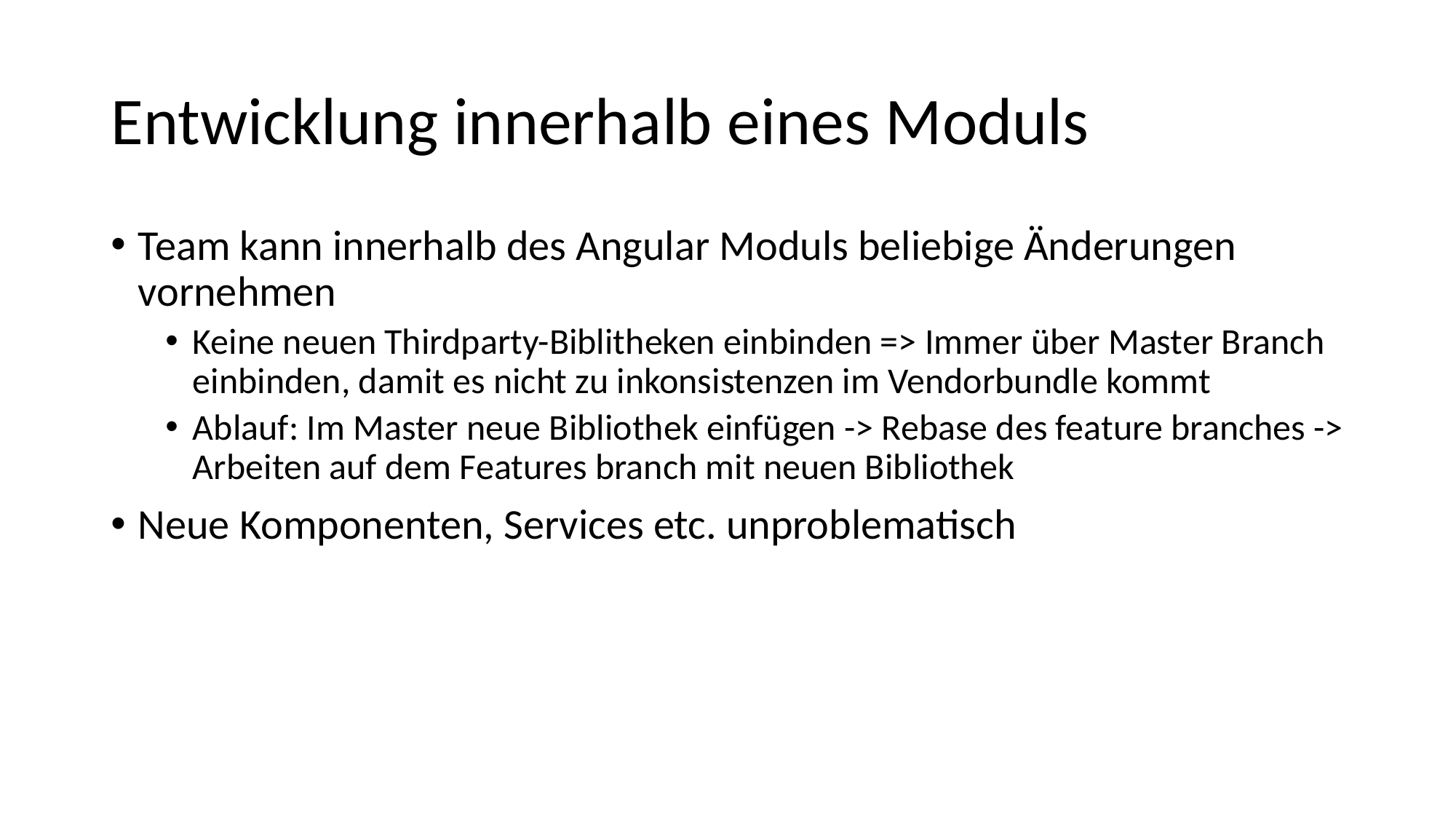

# Entwicklung innerhalb eines Moduls
Team kann innerhalb des Angular Moduls beliebige Änderungen vornehmen
Keine neuen Thirdparty-Biblitheken einbinden => Immer über Master Branch einbinden, damit es nicht zu inkonsistenzen im Vendorbundle kommt
Ablauf: Im Master neue Bibliothek einfügen -> Rebase des feature branches -> Arbeiten auf dem Features branch mit neuen Bibliothek
Neue Komponenten, Services etc. unproblematisch